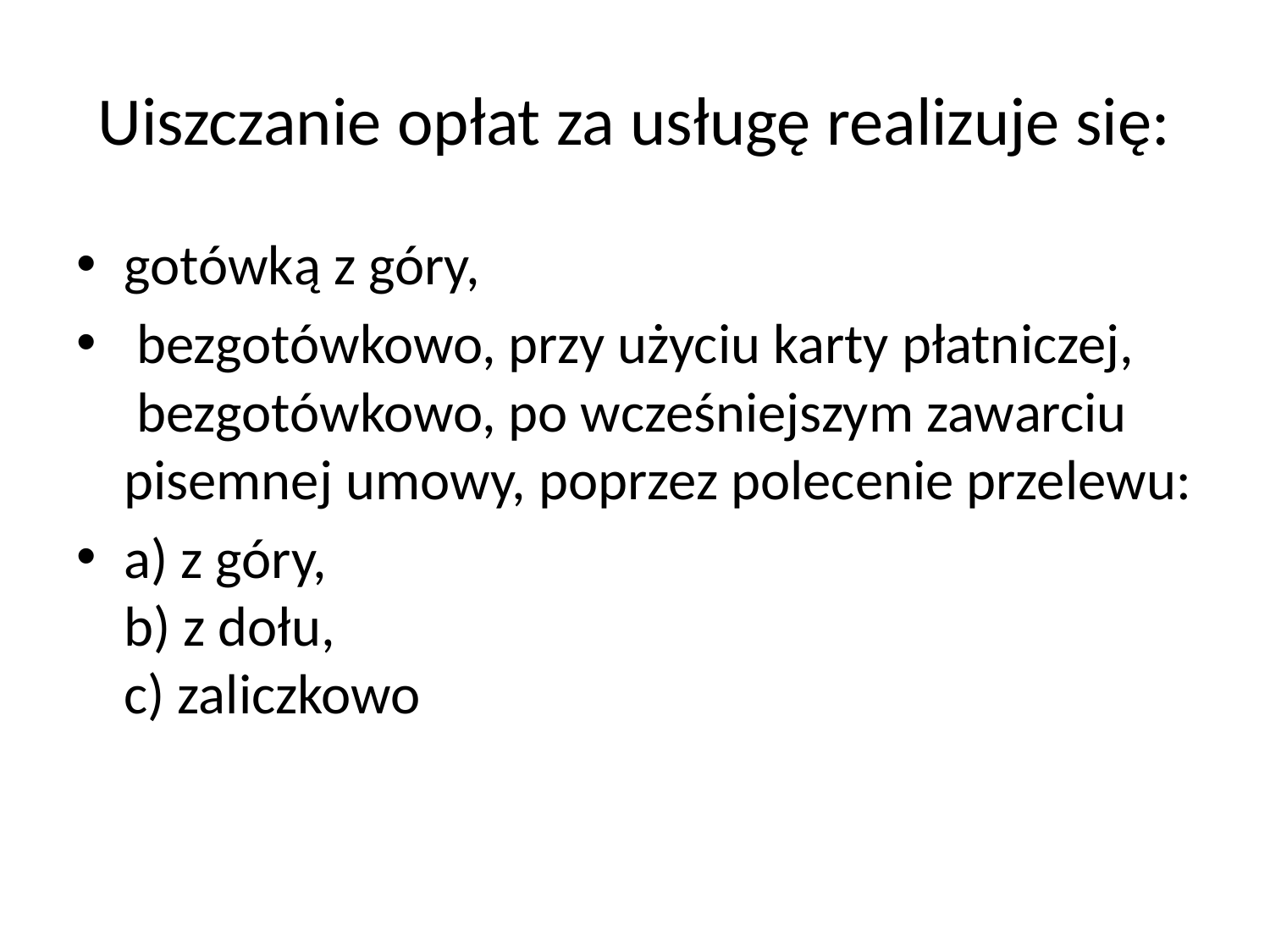

# Uiszczanie opłat za usługę realizuje się:
gotówką z góry,
 bezgotówkowo, przy użyciu karty płatniczej,
 bezgotówkowo, po wcześniejszym zawarciu pisemnej umowy, poprzez polecenie przelewu:
a) z góry,
b) z dołu,
c) zaliczkowo